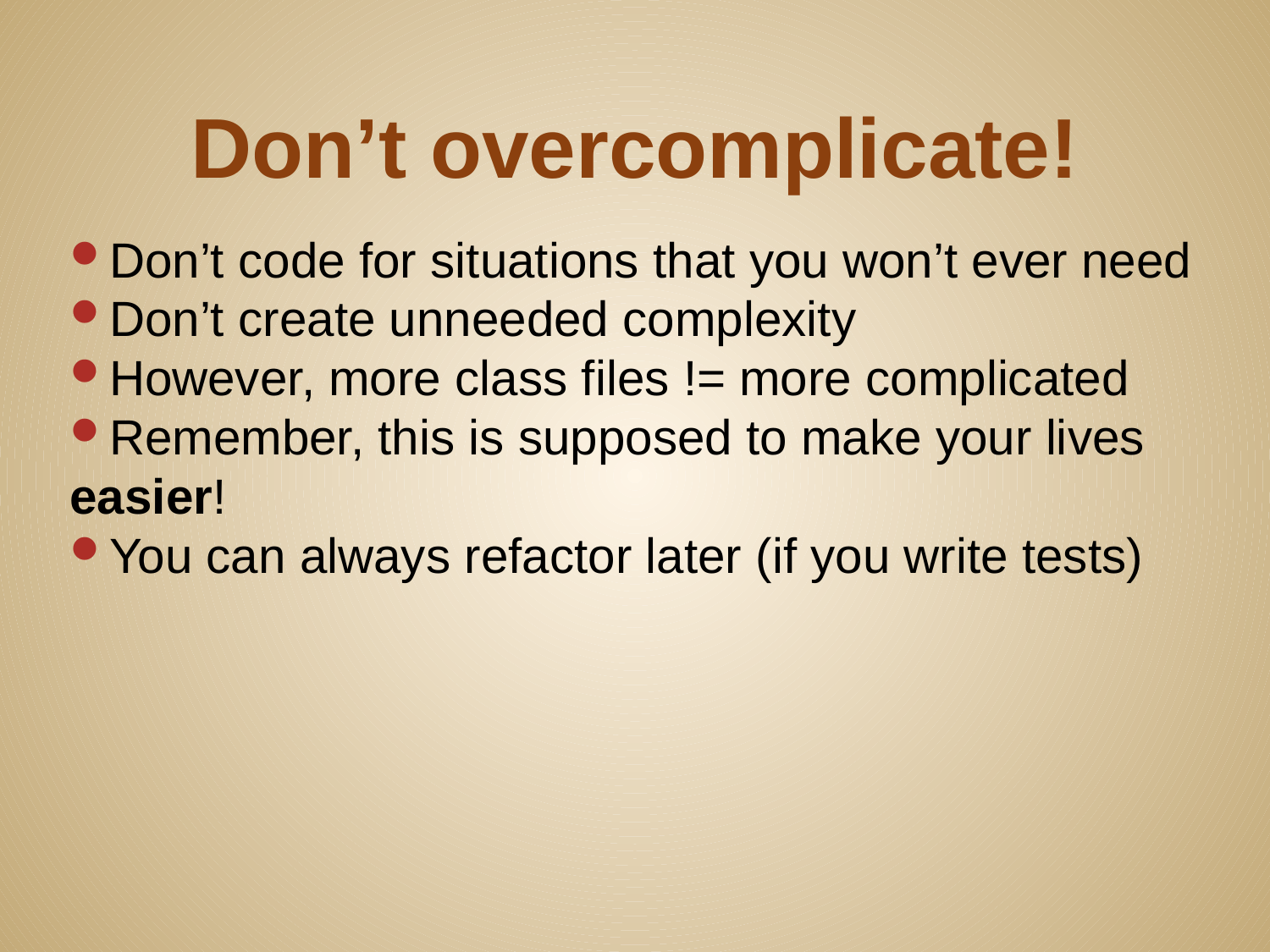

# Don’t overcomplicate!
Don’t code for situations that you won’t ever need
Don’t create unneeded complexity
However, more class files != more complicated
Remember, this is supposed to make your lives easier!
You can always refactor later (if you write tests)